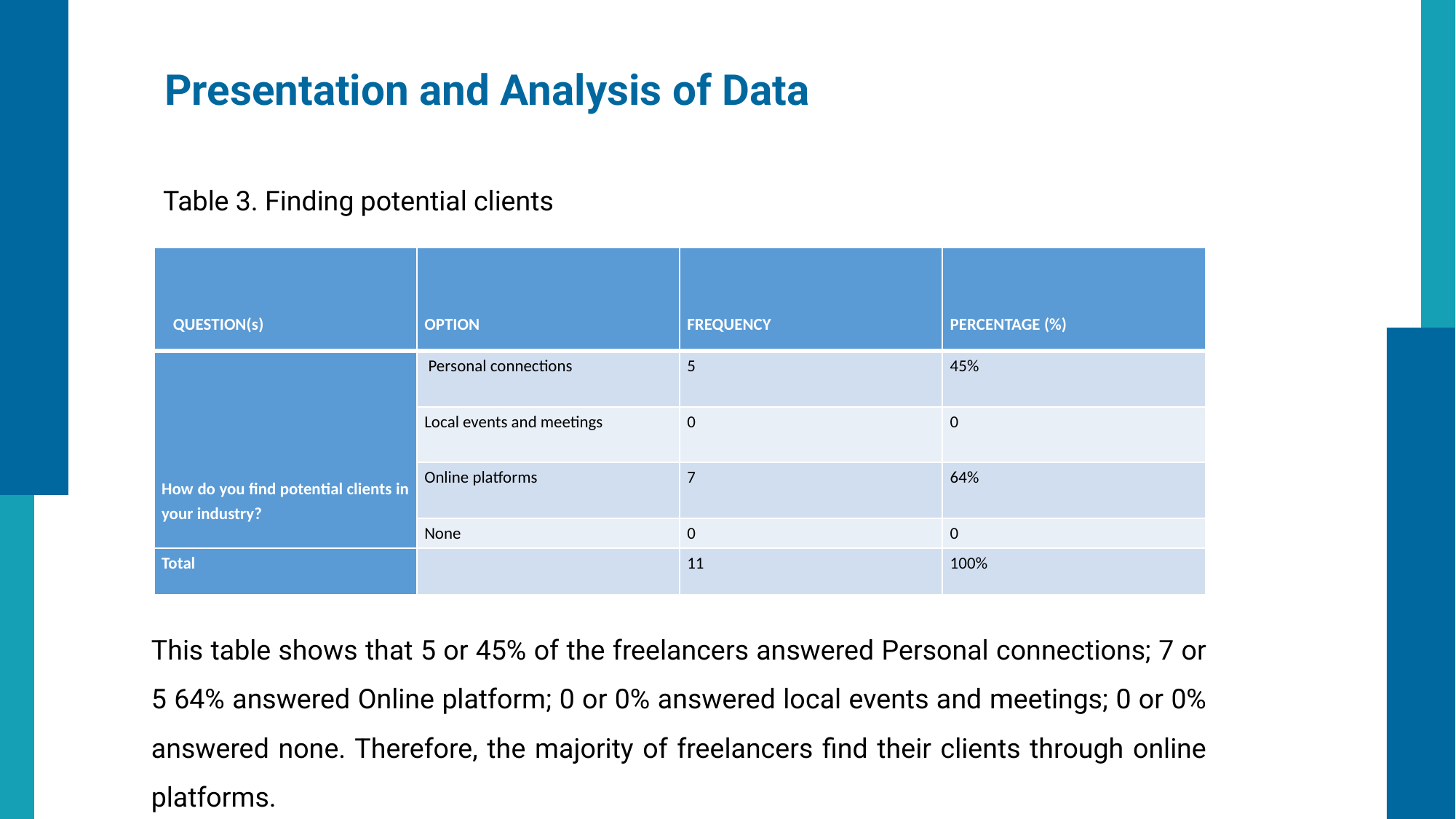

Presentation and Analysis of Data
Table 3. Finding potential clients
| QUESTION(s) | OPTION | FREQUENCY | PERCENTAGE (%) |
| --- | --- | --- | --- |
| How do you find potential clients in your industry? | Personal connections | 5 | 45% |
|  | Local events and meetings | 0 | 0 |
|  | Online platforms | 7 | 64% |
|  | None | 0 | 0 |
| Total |  | 11 | 100% |

This table shows that 5 or 45% of the freelancers answered Personal connections; 7 or 5 64% answered Online platform; 0 or 0% answered local events and meetings; 0 or 0% answered none. Therefore, the majority of freelancers find their clients through online platforms.